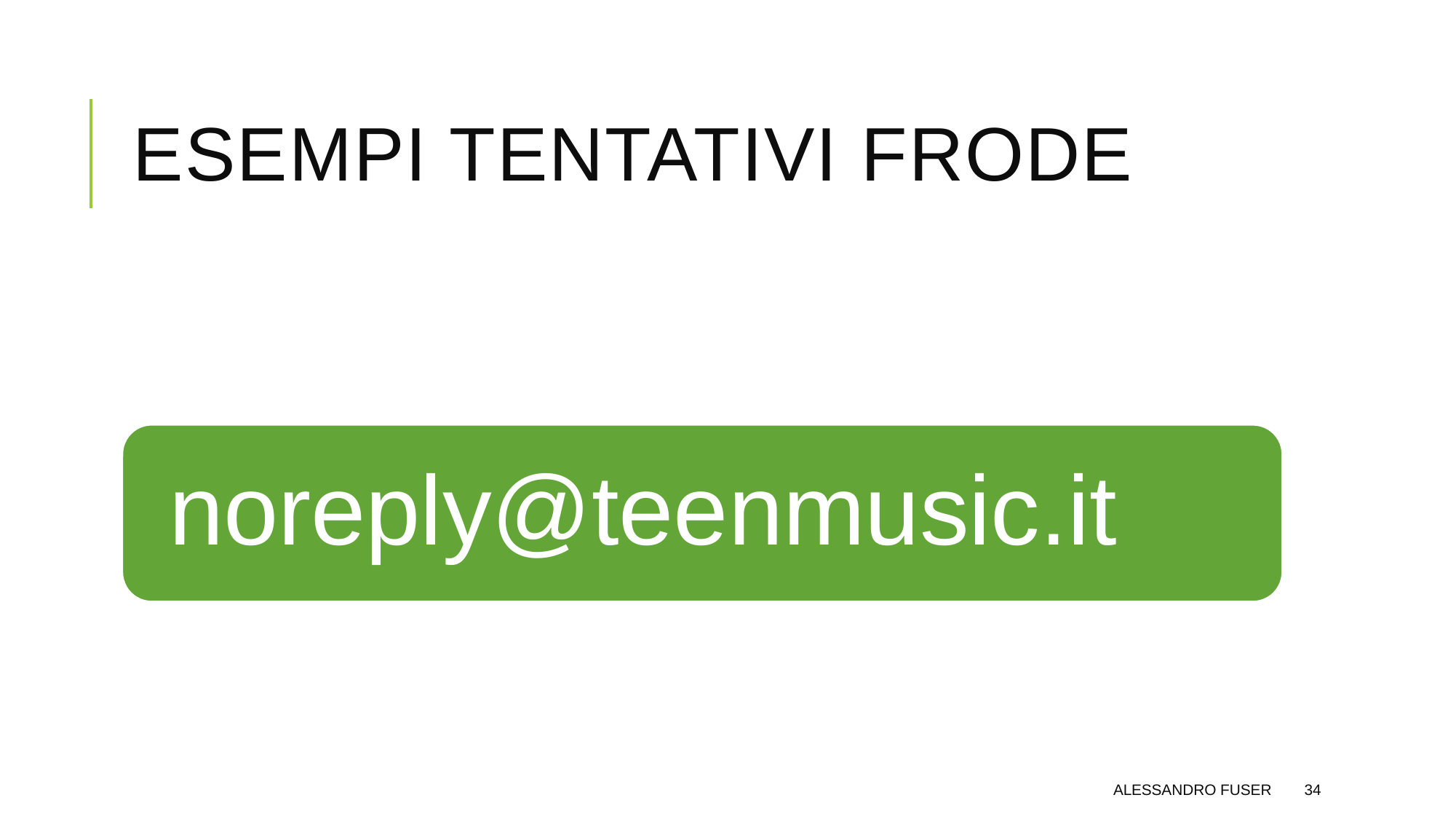

# Esempi tentativi frode
noreply@teenmusic.it
Alessandro Fuser
34